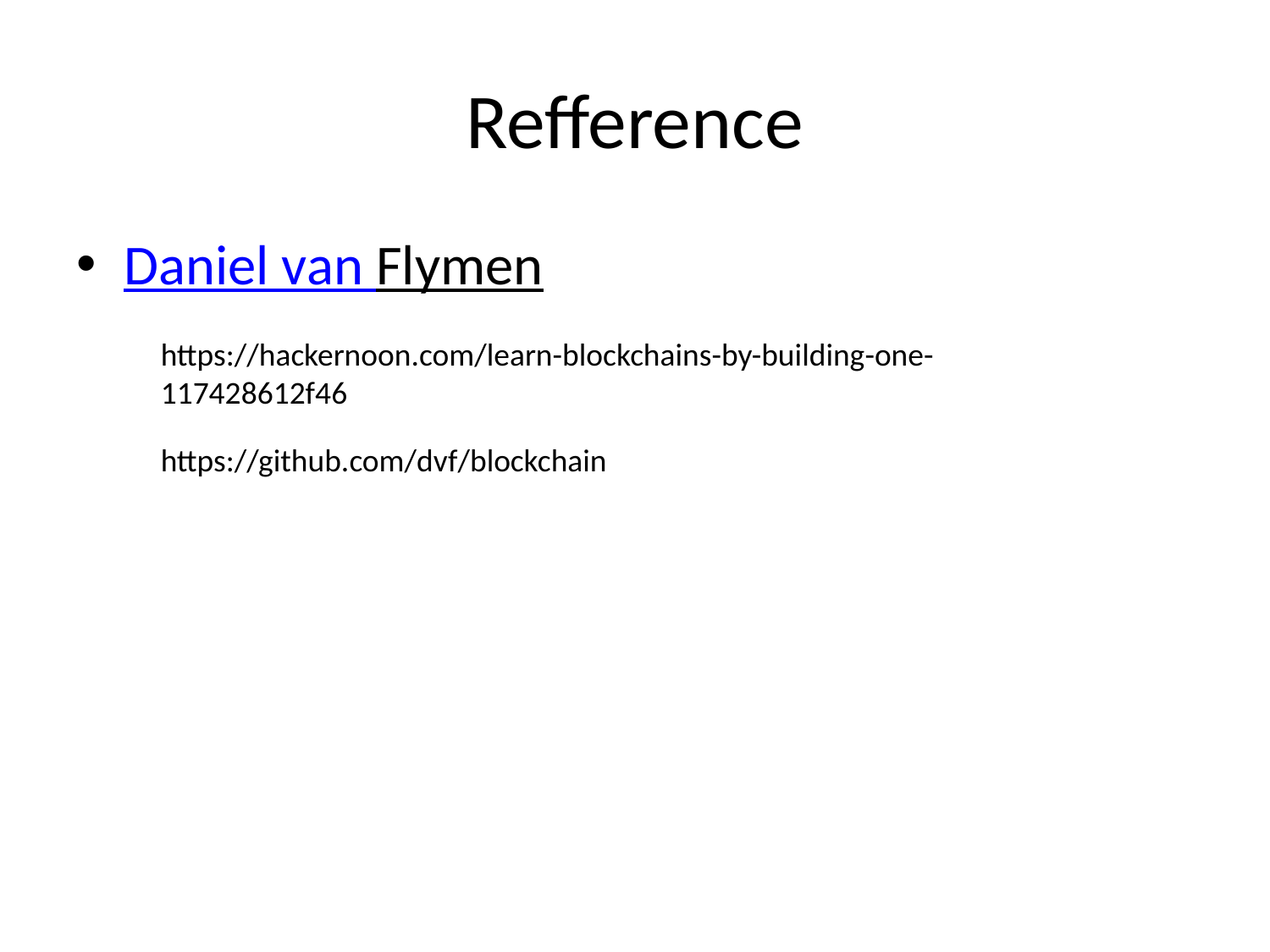

# Refference
Daniel van Flymen
https://hackernoon.com/learn-blockchains-by-building-one-117428612f46
https://github.com/dvf/blockchain